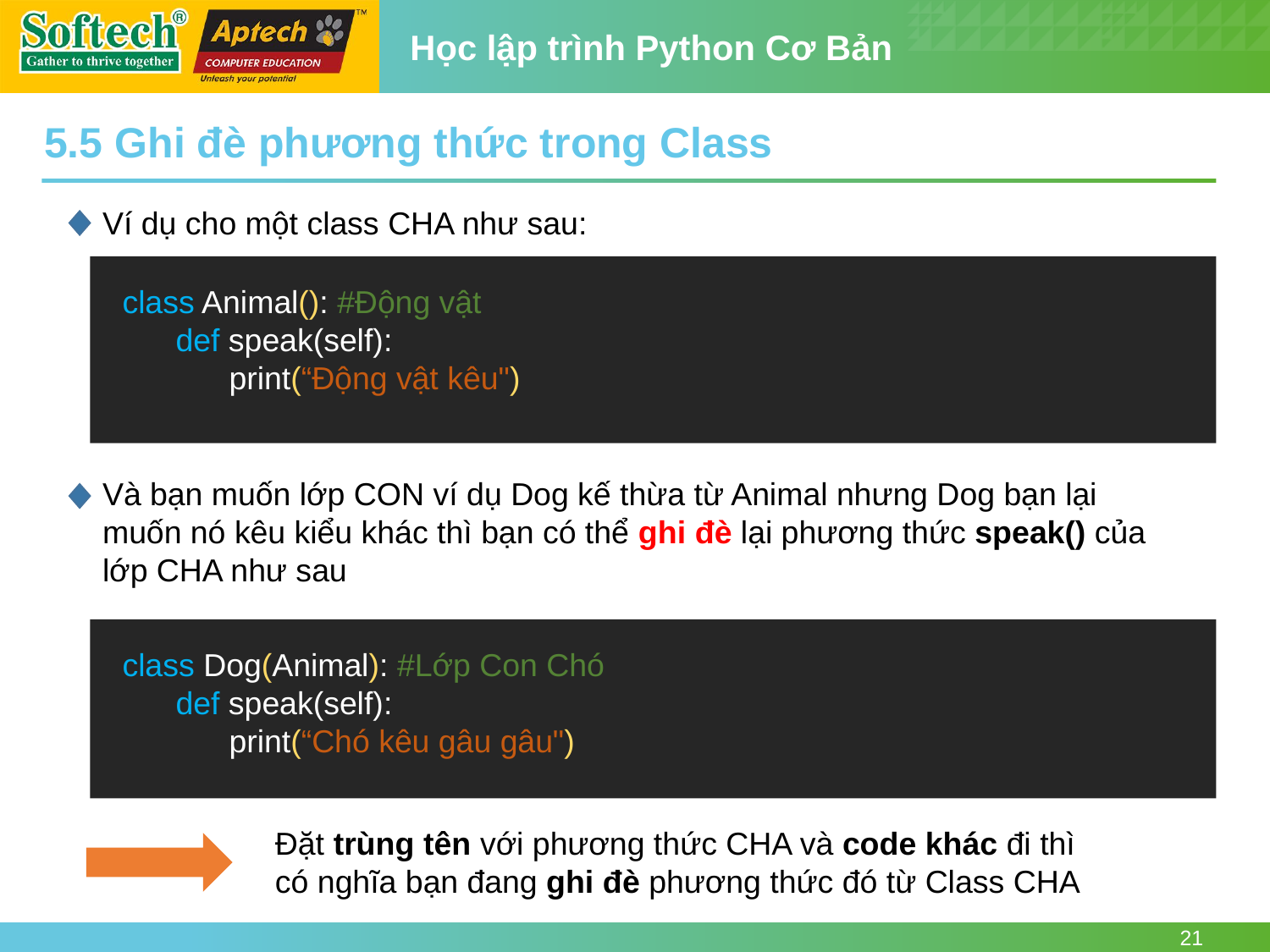

5.5 Ghi đè phương thức trong Class
Ví dụ cho một class CHA như sau:

class Animal(): #Động vật
      def speak(self):
            print(“Động vật kêu")
Và bạn muốn lớp CON ví dụ Dog kế thừa từ Animal nhưng Dog bạn lại muốn nó kêu kiểu khác thì bạn có thể ghi đè lại phương thức speak() của lớp CHA như sau

class Dog(Animal): #Lớp Con Chó
      def speak(self):
            print(“Chó kêu gâu gâu")
Đặt trùng tên với phương thức CHA và code khác đi thì có nghĩa bạn đang ghi đè phương thức đó từ Class CHA

21